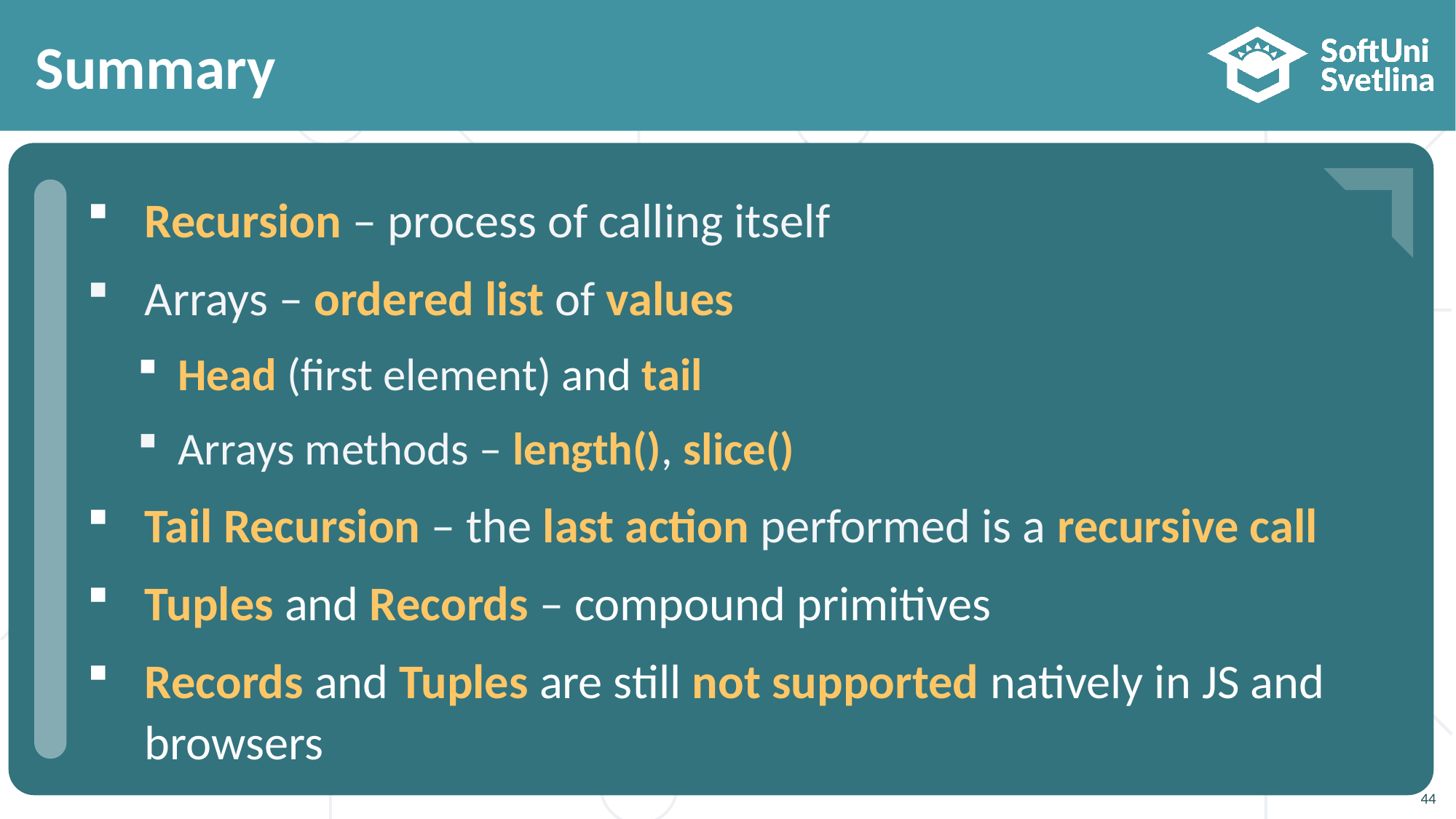

# Summary
…
…
…

Recursion – process of calling itself
Arrays – ordered list of values
Head (first element) and tail
Arrays methods – length(), slice()
Tail Recursion – the last action performed is a recursive call
Tuples and Records – compound primitives
Records and Tuples are still not supported natively in JS and browsers

44